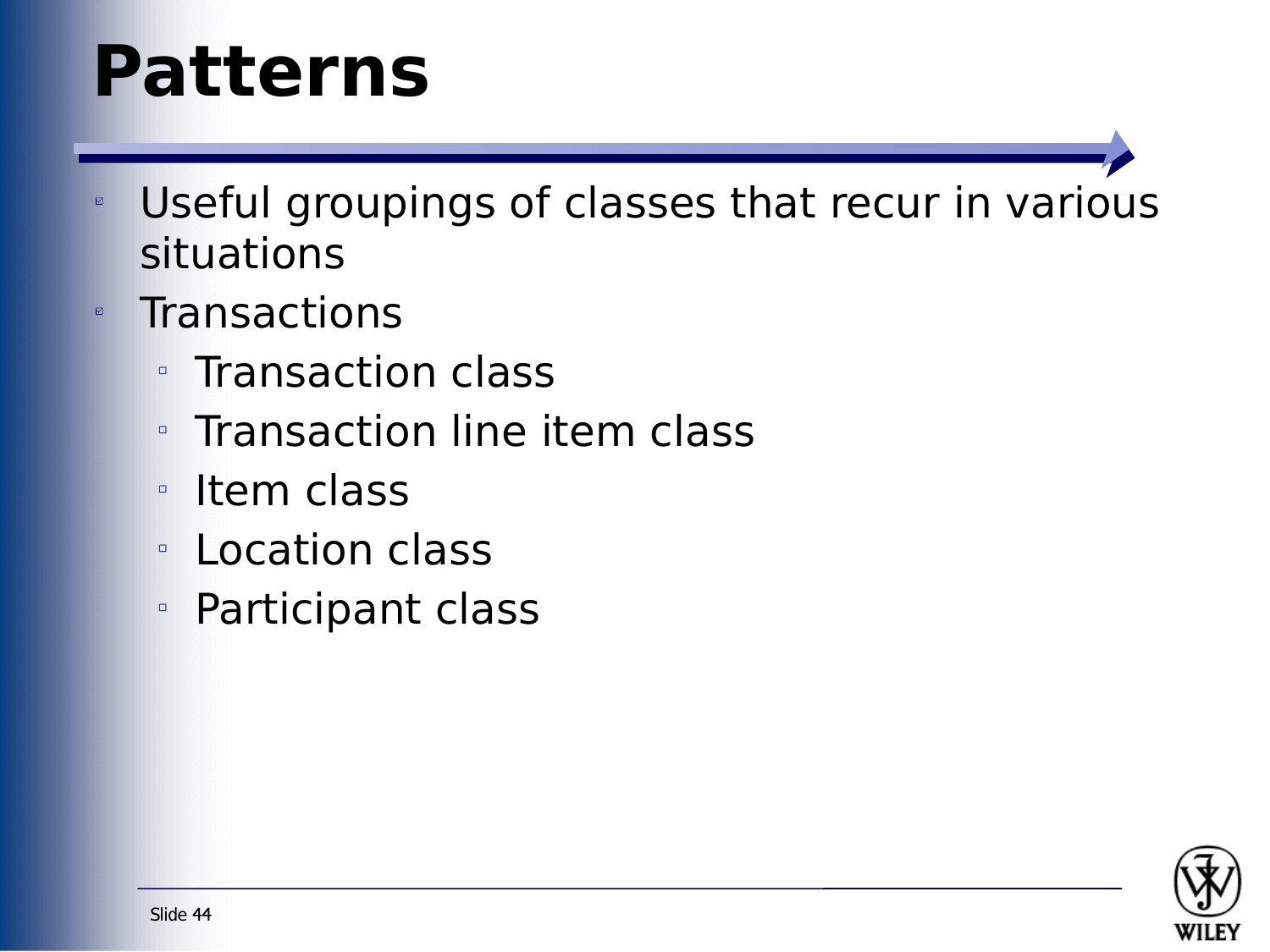

# Patterns
Useful groupings of classes that recur in various situations
Transactions
Transaction class
Transaction line item class
Item class
Location class
Participant class
Slide 44